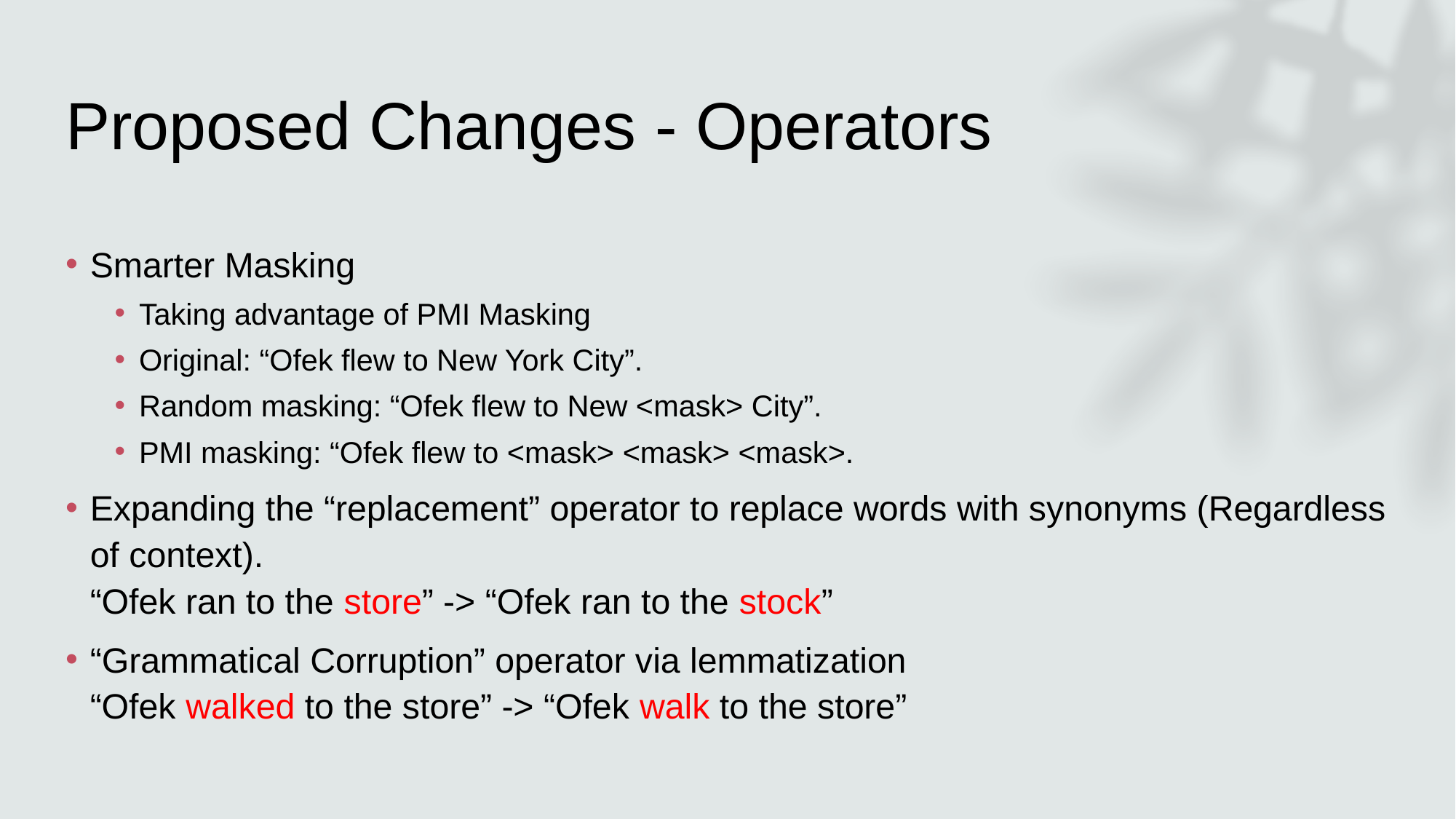

# Proposed Changes - Operators
Smarter Masking
Taking advantage of PMI Masking
Original: “Ofek flew to New York City”.
Random masking: “Ofek flew to New <mask> City”.
PMI masking: “Ofek flew to <mask> <mask> <mask>.
Expanding the “replacement” operator to replace words with synonyms (Regardless of context).
“Ofek ran to the store” -> “Ofek ran to the stock”
“Grammatical Corruption” operator via lemmatization
“Ofek walked to the store” -> “Ofek walk to the store”